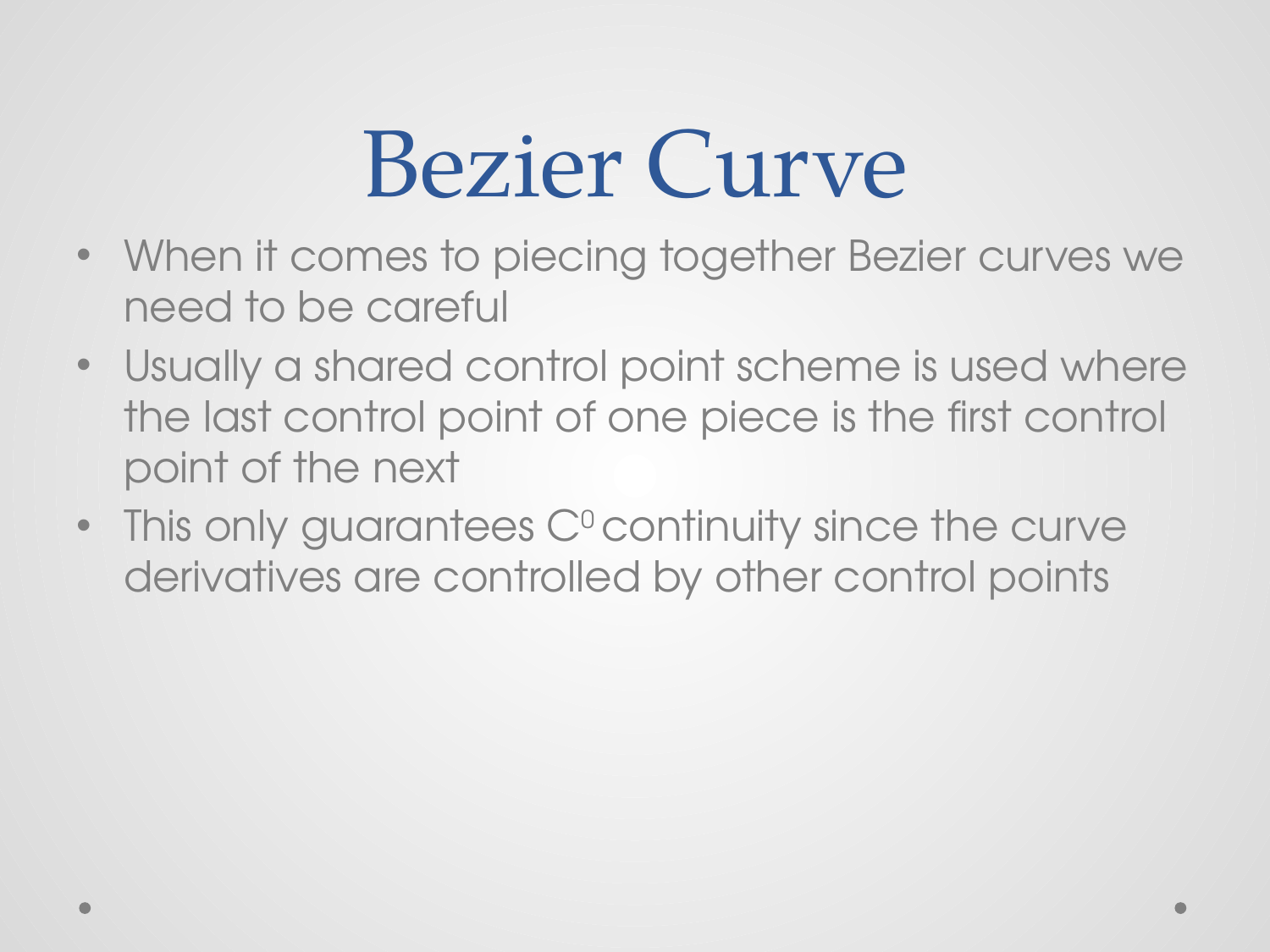

# Bezier Curve
When it comes to piecing together Bezier curves we need to be careful
Usually a shared control point scheme is used where the last control point of one piece is the first control point of the next
This only guarantees C0 continuity since the curve derivatives are controlled by other control points